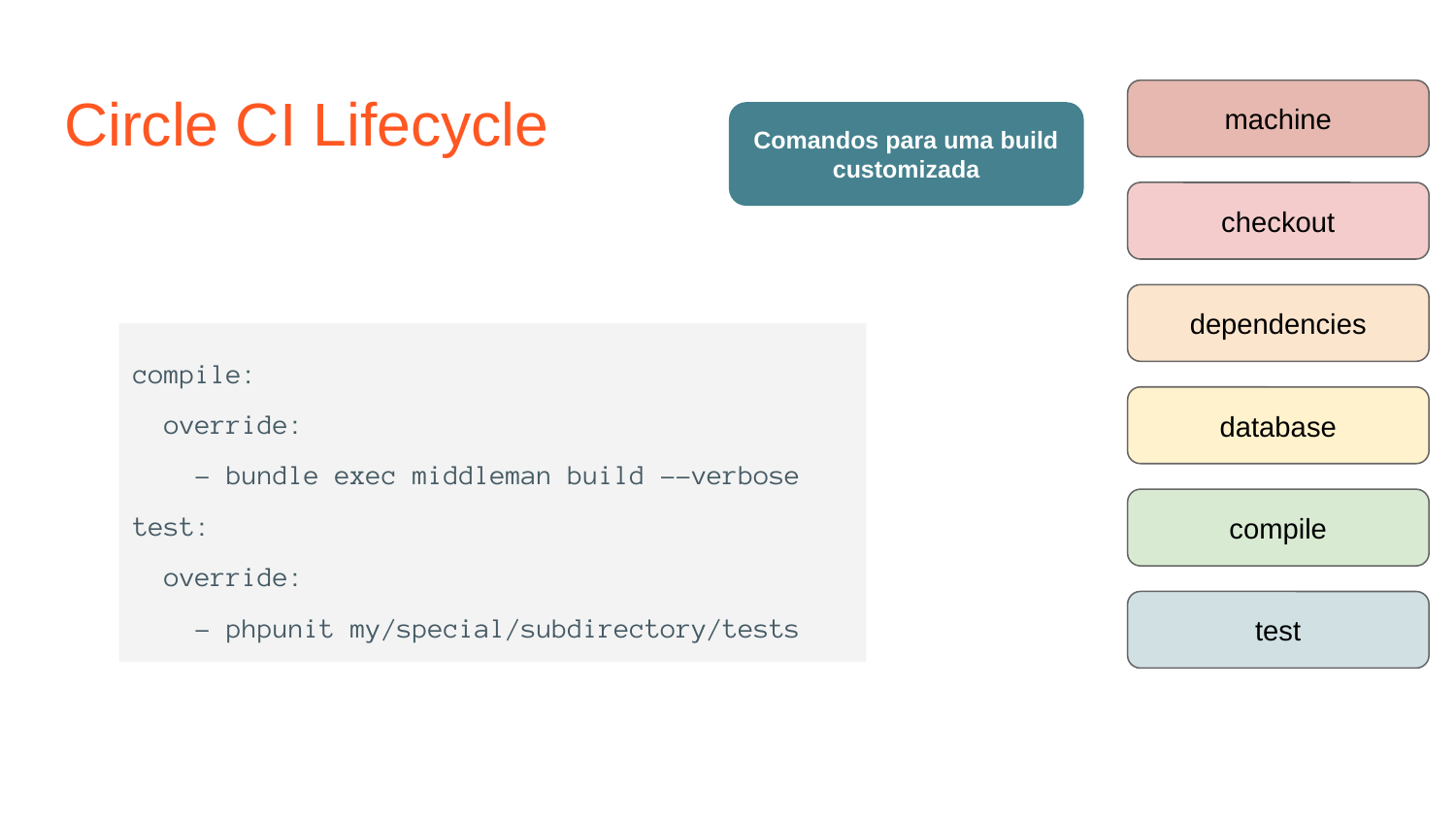

# Circle CI Lifecycle
machine
Comandos para uma build customizada
checkout
dependencies
compile:
  override:
    - bundle exec middleman build --verbose
test:
  override:
    - phpunit my/special/subdirectory/tests

database
compile
test